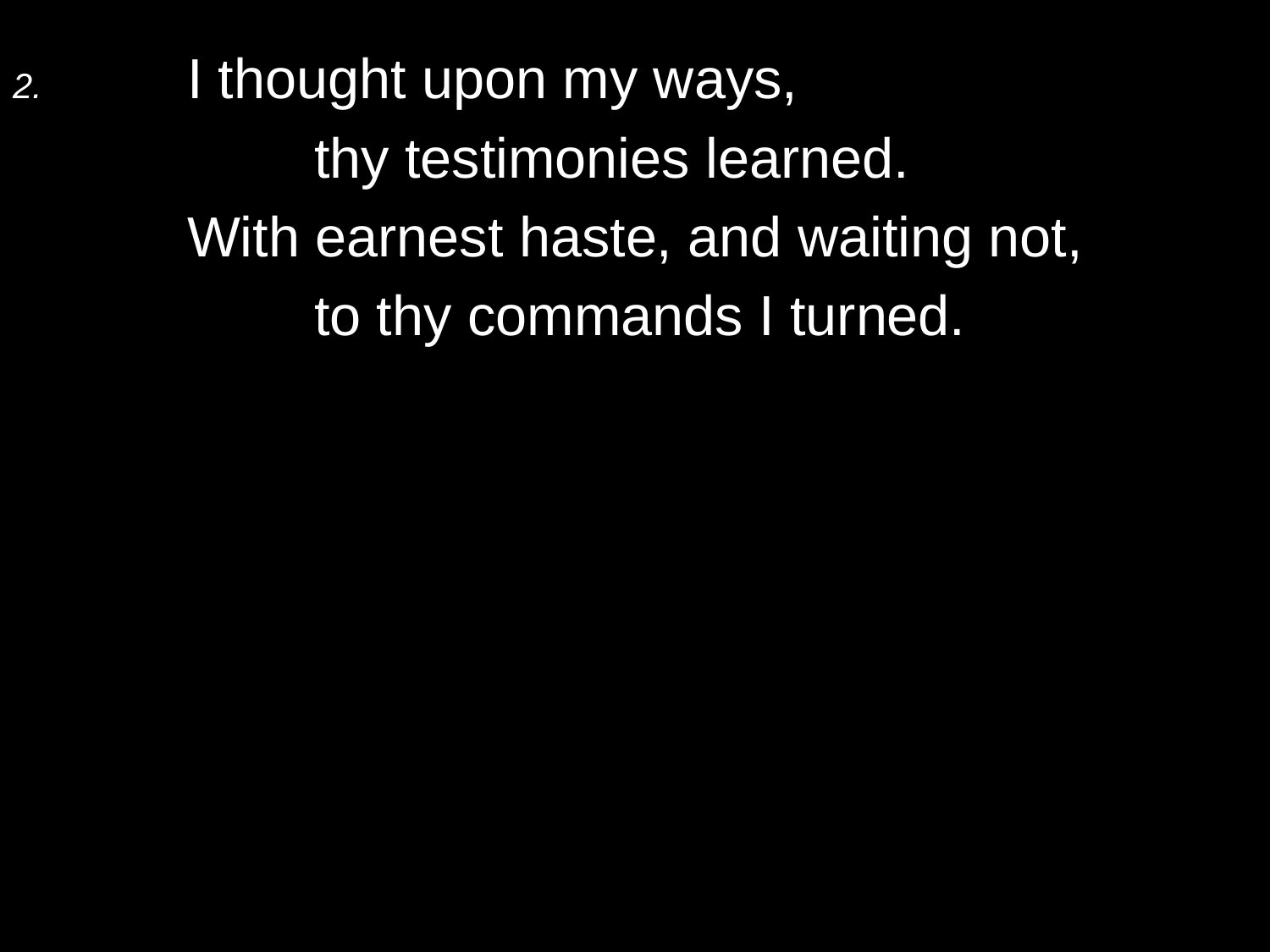

2.	I thought upon my ways,
		thy testimonies learned.
	With earnest haste, and waiting not,
		to thy commands I turned.